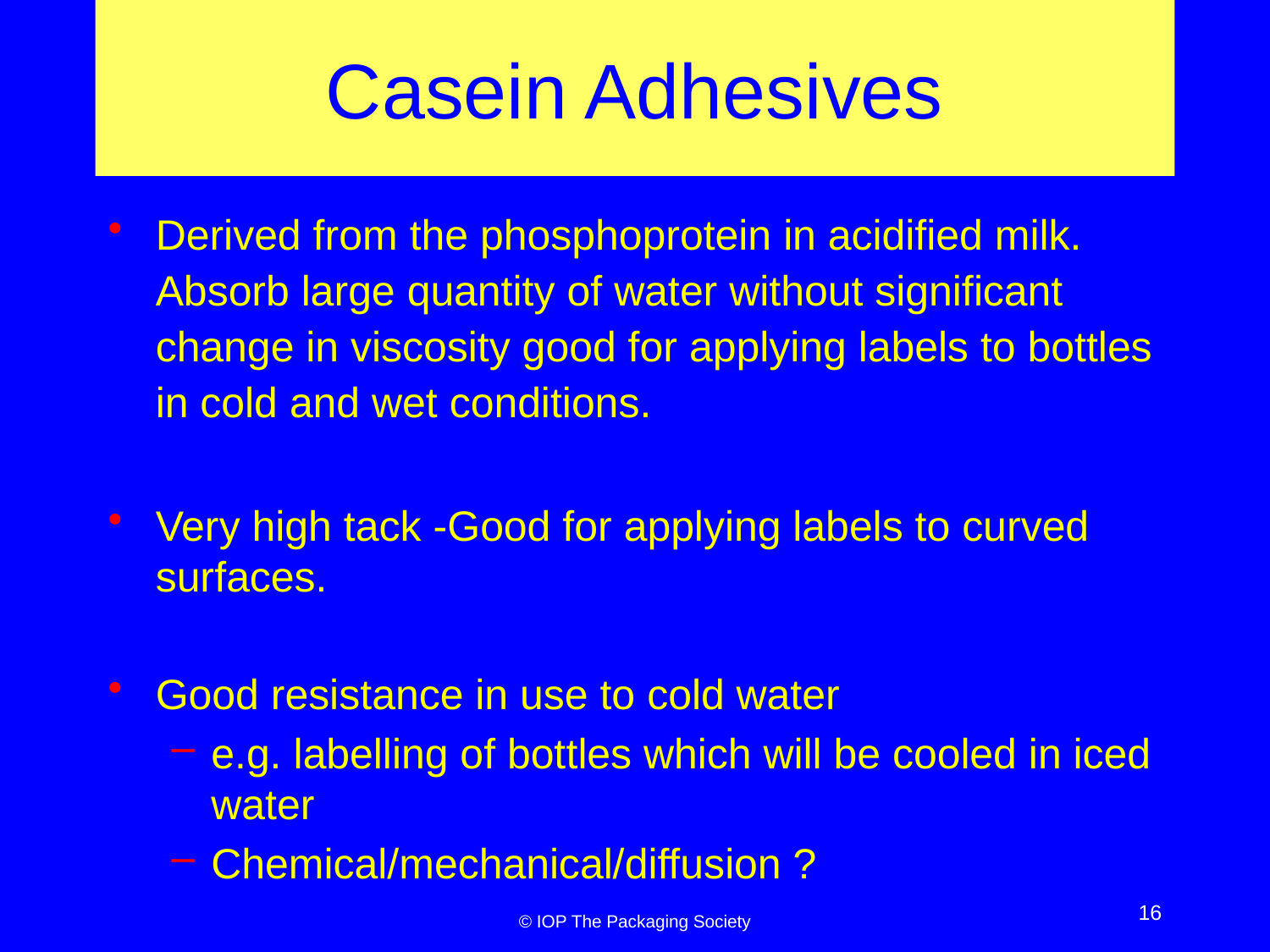

# Casein Adhesives
Derived from the phosphoprotein in acidified milk. Absorb large quantity of water without significant change in viscosity good for applying labels to bottles in cold and wet conditions.

Very high tack -Good for applying labels to curved surfaces.

Good resistance in use to cold water
e.g. labelling of bottles which will be cooled in iced water
Chemical/mechanical/diffusion ?

16

© IOP The Packaging Society